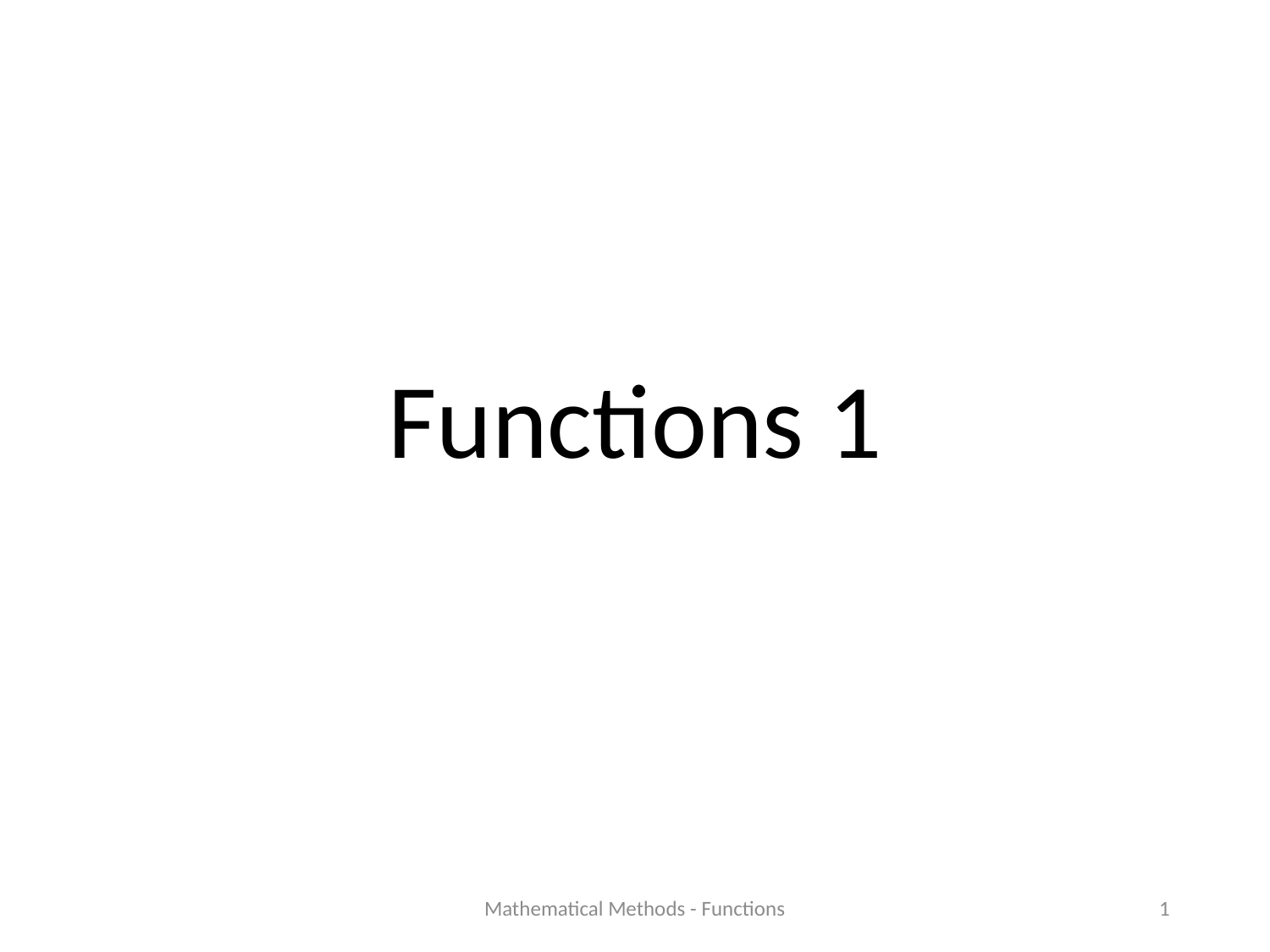

# Functions 1

Mathematical Methods - Functions
1